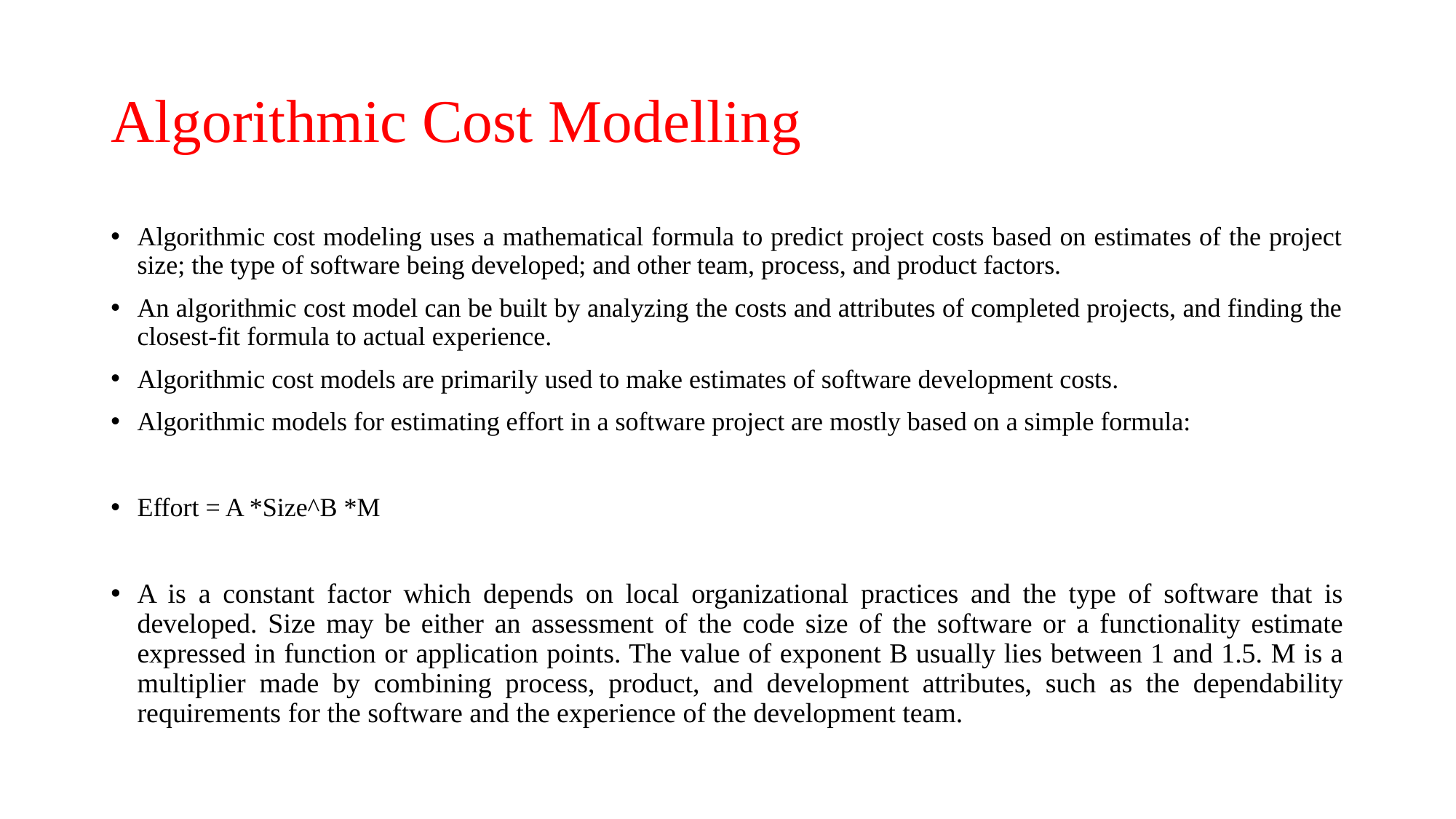

# Algorithmic Cost Modelling
Algorithmic cost modeling uses a mathematical formula to predict project costs based on estimates of the project size; the type of software being developed; and other team, process, and product factors.
An algorithmic cost model can be built by analyzing the costs and attributes of completed projects, and finding the closest-fit formula to actual experience.
Algorithmic cost models are primarily used to make estimates of software development costs.
Algorithmic models for estimating effort in a software project are mostly based on a simple formula:

Effort = A *Size^B *M

A is a constant factor which depends on local organizational practices and the type of software that is developed. Size may be either an assessment of the code size of the software or a functionality estimate expressed in function or application points. The value of exponent B usually lies between 1 and 1.5. M is a multiplier made by combining process, product, and development attributes, such as the dependability requirements for the software and the experience of the development team.